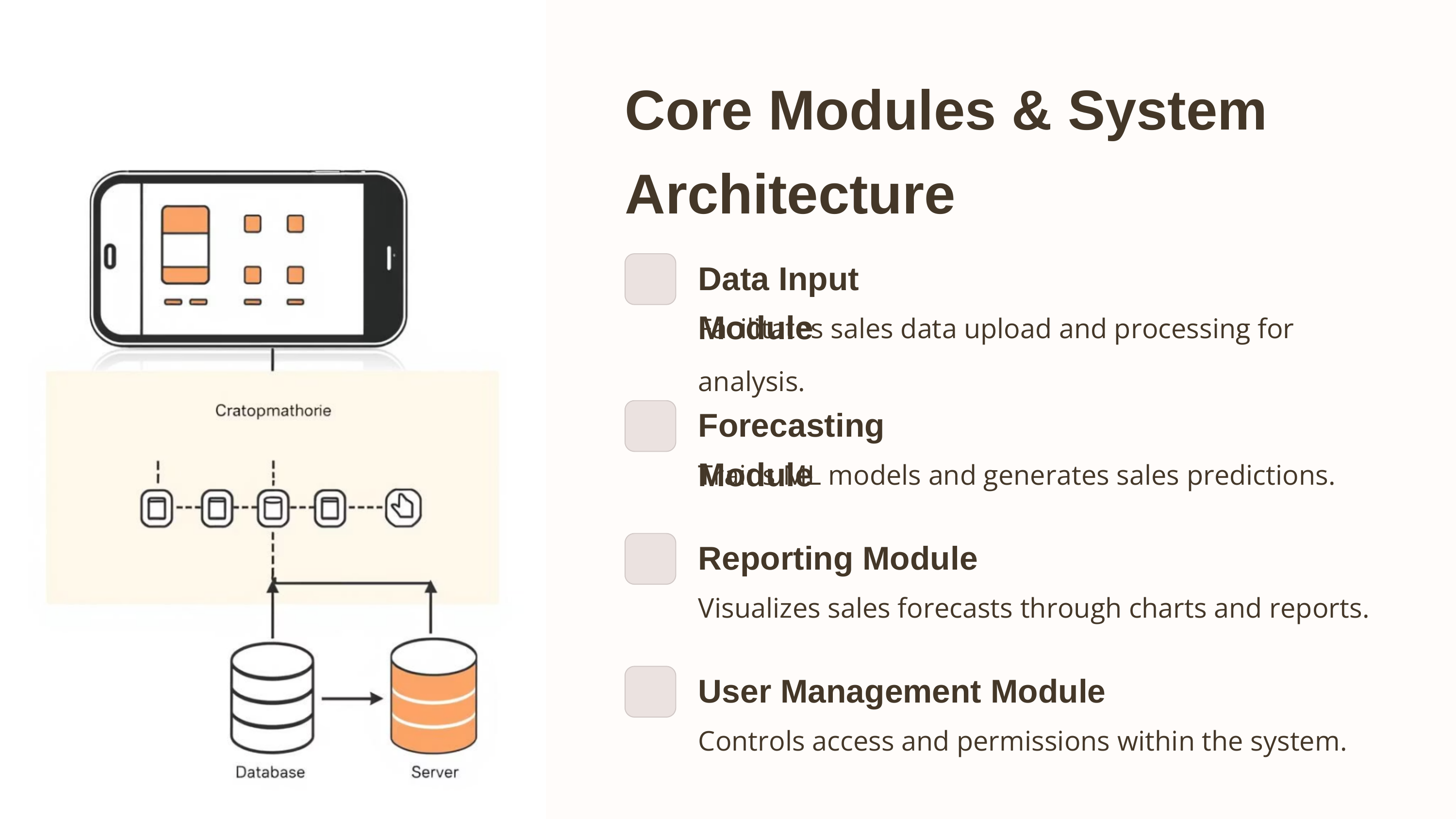

Core Modules & System Architecture

Data Input Module

Facilitates sales data upload and processing for analysis.

Forecasting Module

Trains ML models and generates sales predictions.

Reporting Module

Visualizes sales forecasts through charts and reports.

User Management Module

Controls access and permissions within the system.